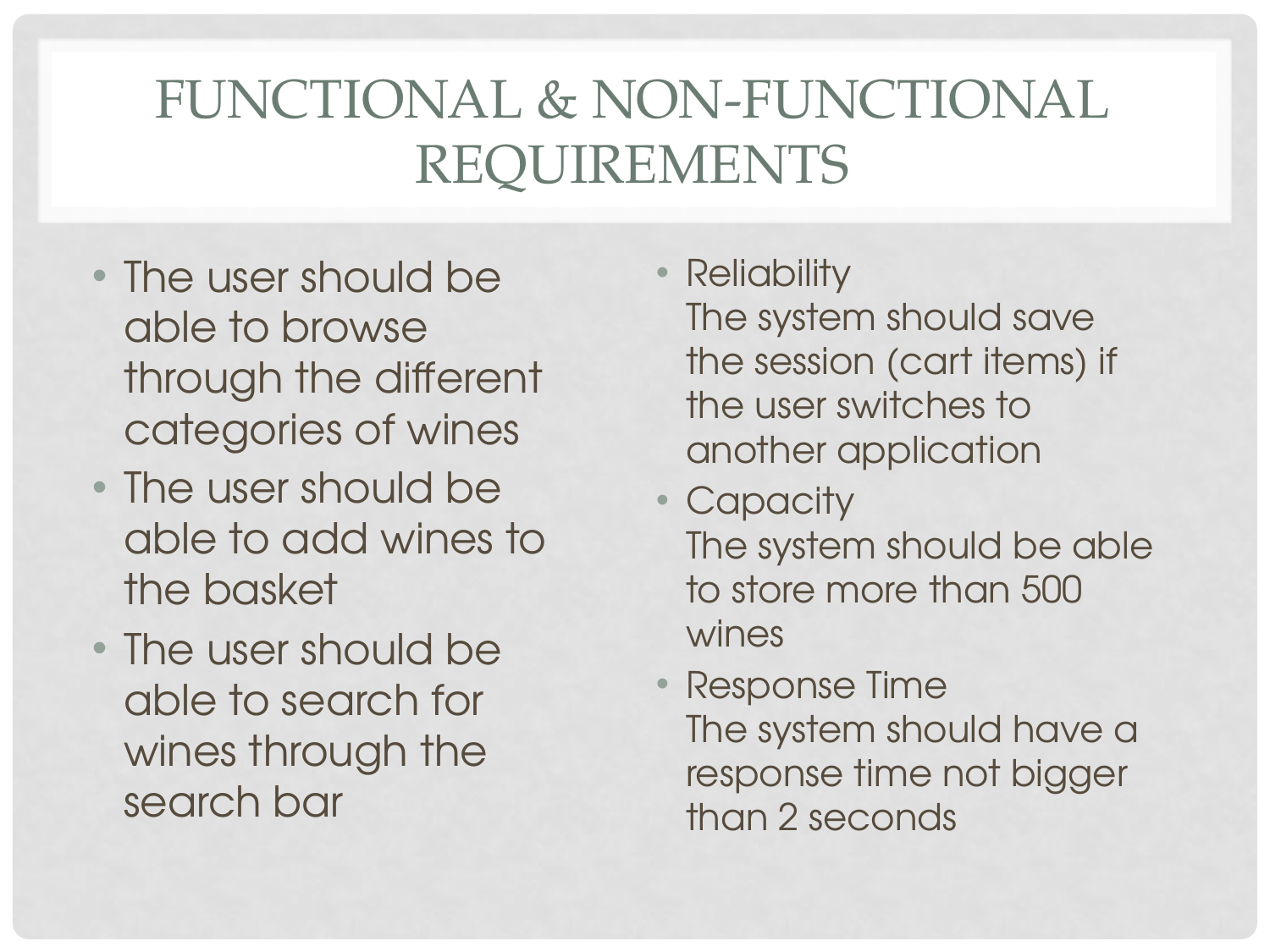

# Functional & non-functional requirements
The user should be able to browse through the different categories of wines
The user should be able to add wines to the basket
The user should be able to search for wines through the search bar
Reliability
The system should save the session (cart items) if the user switches to another application
Capacity
The system should be able to store more than 500 wines
Response Time
The system should have a response time not bigger than 2 seconds